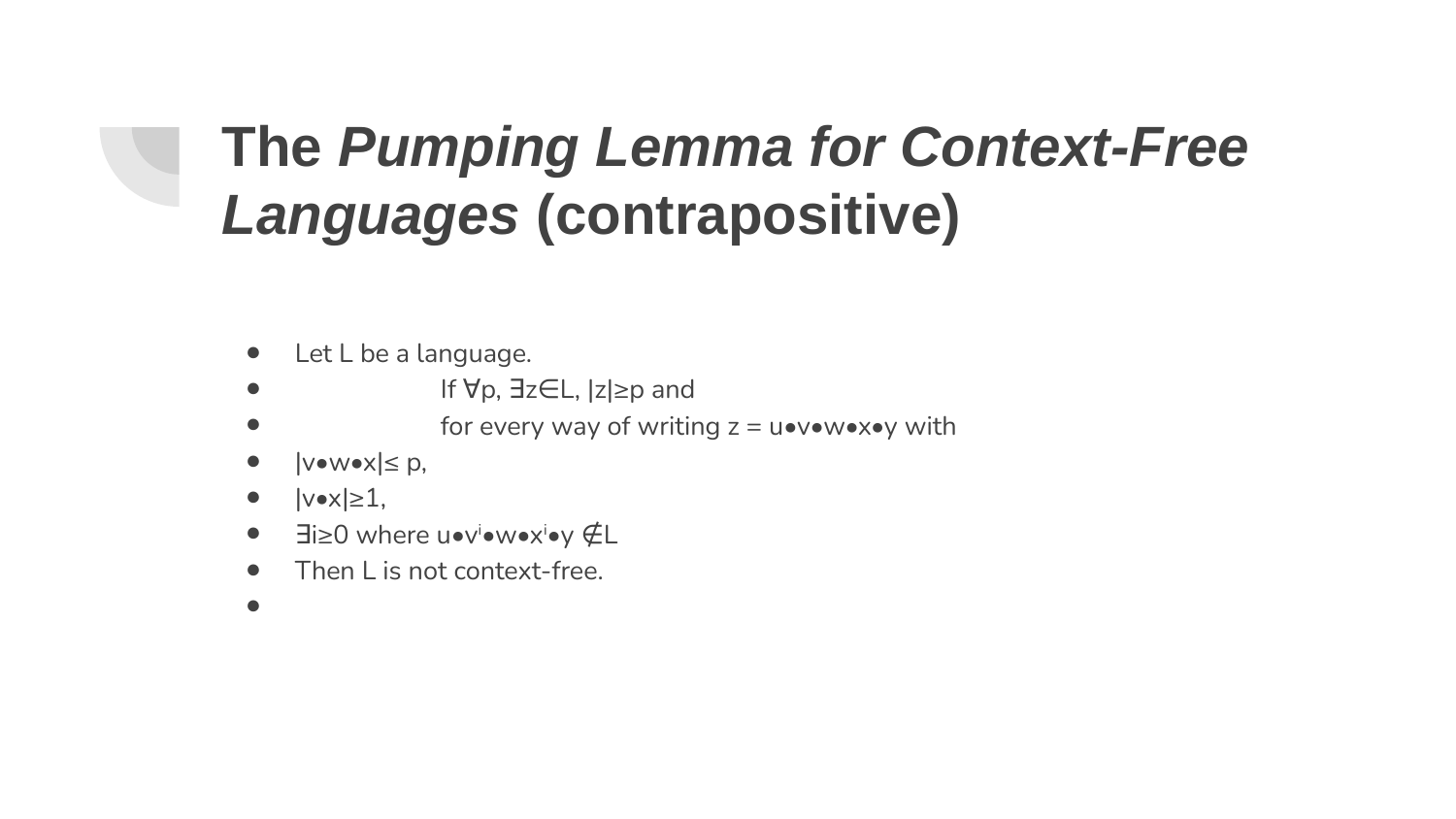

# The Pumping Lemma for Context-Free Languages (contrapositive)
Let L be a language.
	If ∀p, ∃z∈L, |z|≥p and
	for every way of writing z = u•v•w•x•y with
|v•w•x|≤ p,
|v•x|≥1,
∃i≥0 where u•vi•w•xi•y ∉L
Then L is not context-free.